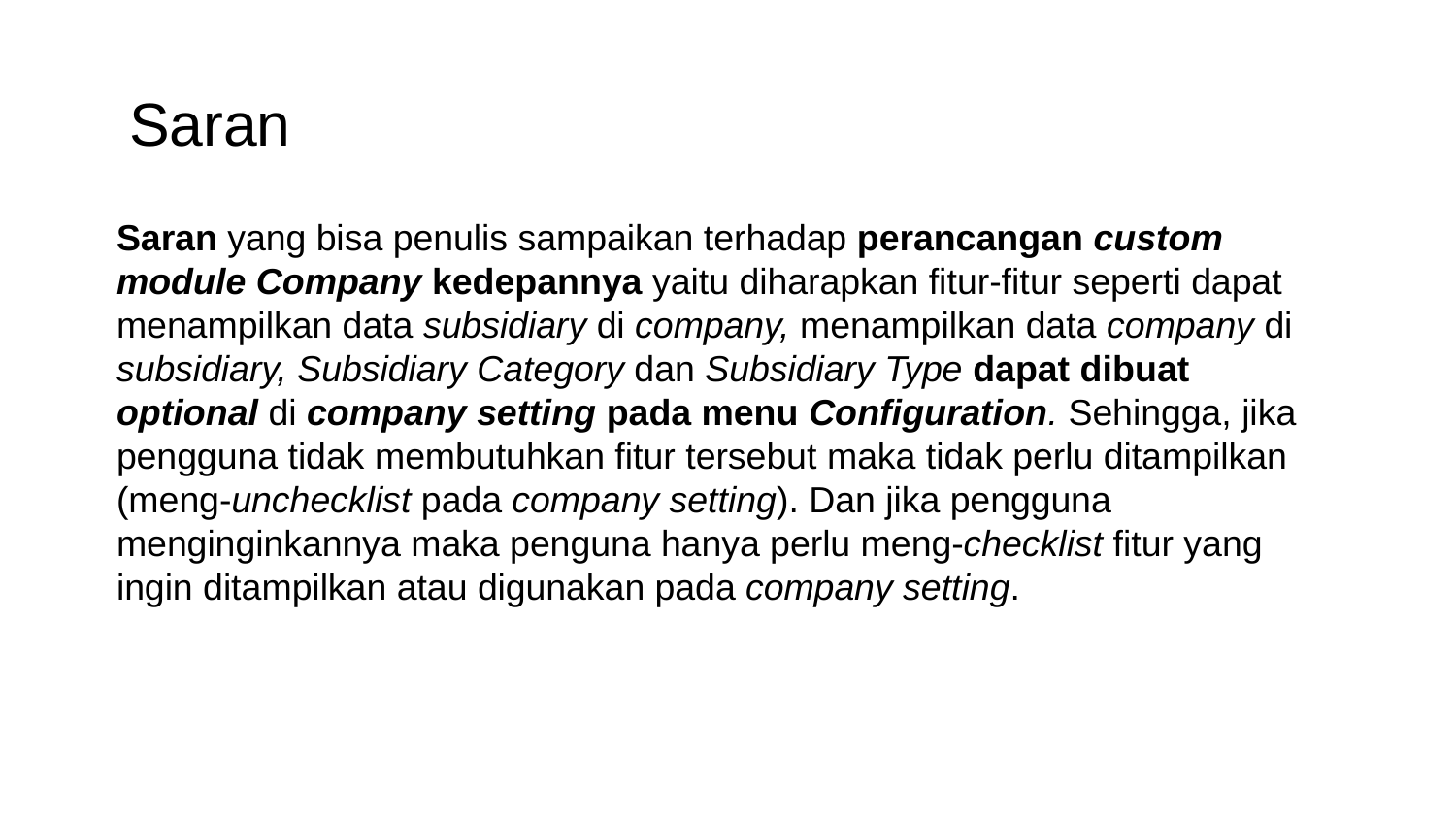

# Saran
Saran yang bisa penulis sampaikan terhadap perancangan custom module Company kedepannya yaitu diharapkan fitur-fitur seperti dapat menampilkan data subsidiary di company, menampilkan data company di subsidiary, Subsidiary Category dan Subsidiary Type dapat dibuat optional di company setting pada menu Configuration. Sehingga, jika pengguna tidak membutuhkan fitur tersebut maka tidak perlu ditampilkan (meng-unchecklist pada company setting). Dan jika pengguna menginginkannya maka penguna hanya perlu meng-checklist fitur yang ingin ditampilkan atau digunakan pada company setting.